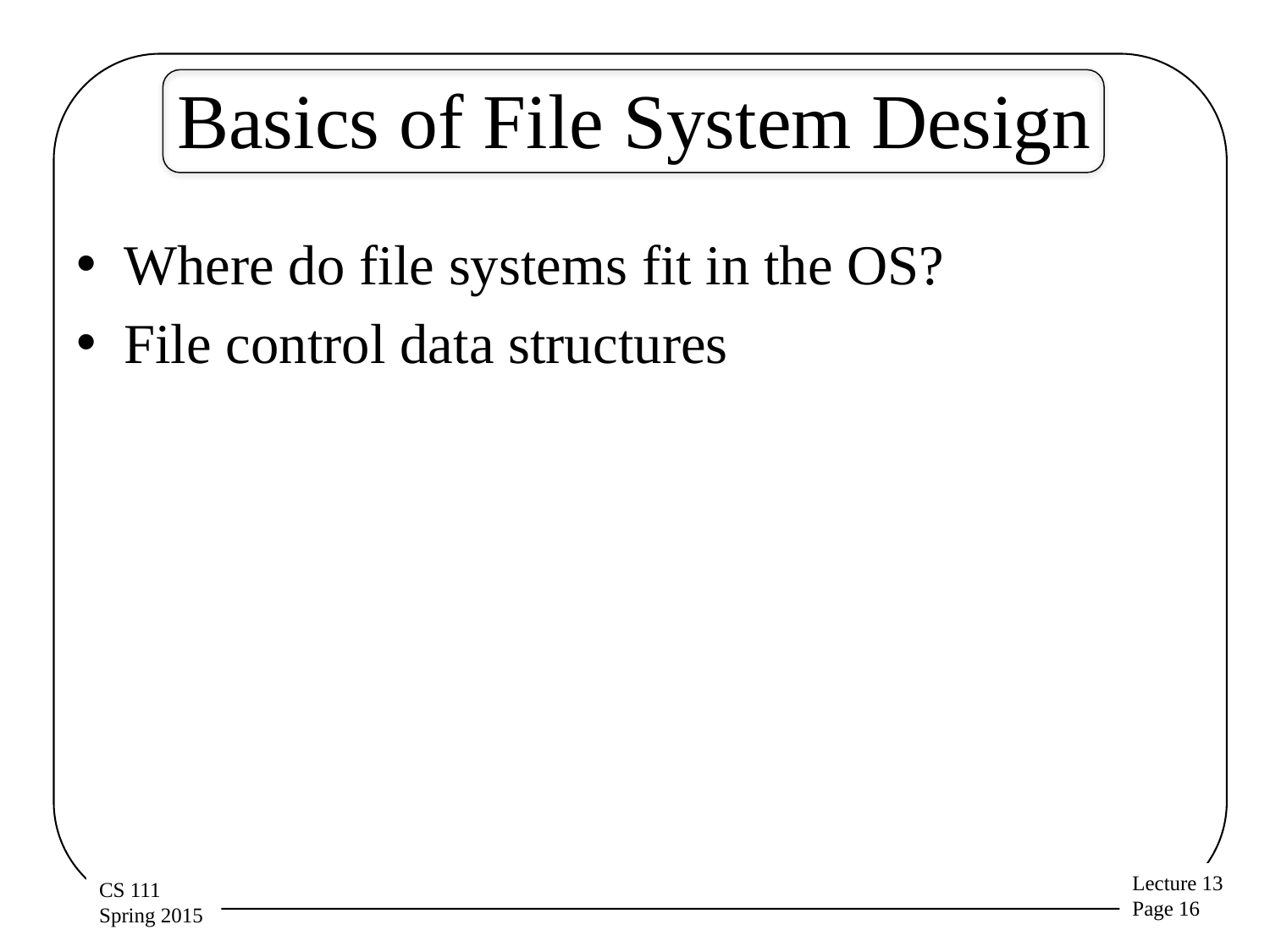

# Basics of File System Design

Where do file systems fit in the OS?
File control data structures